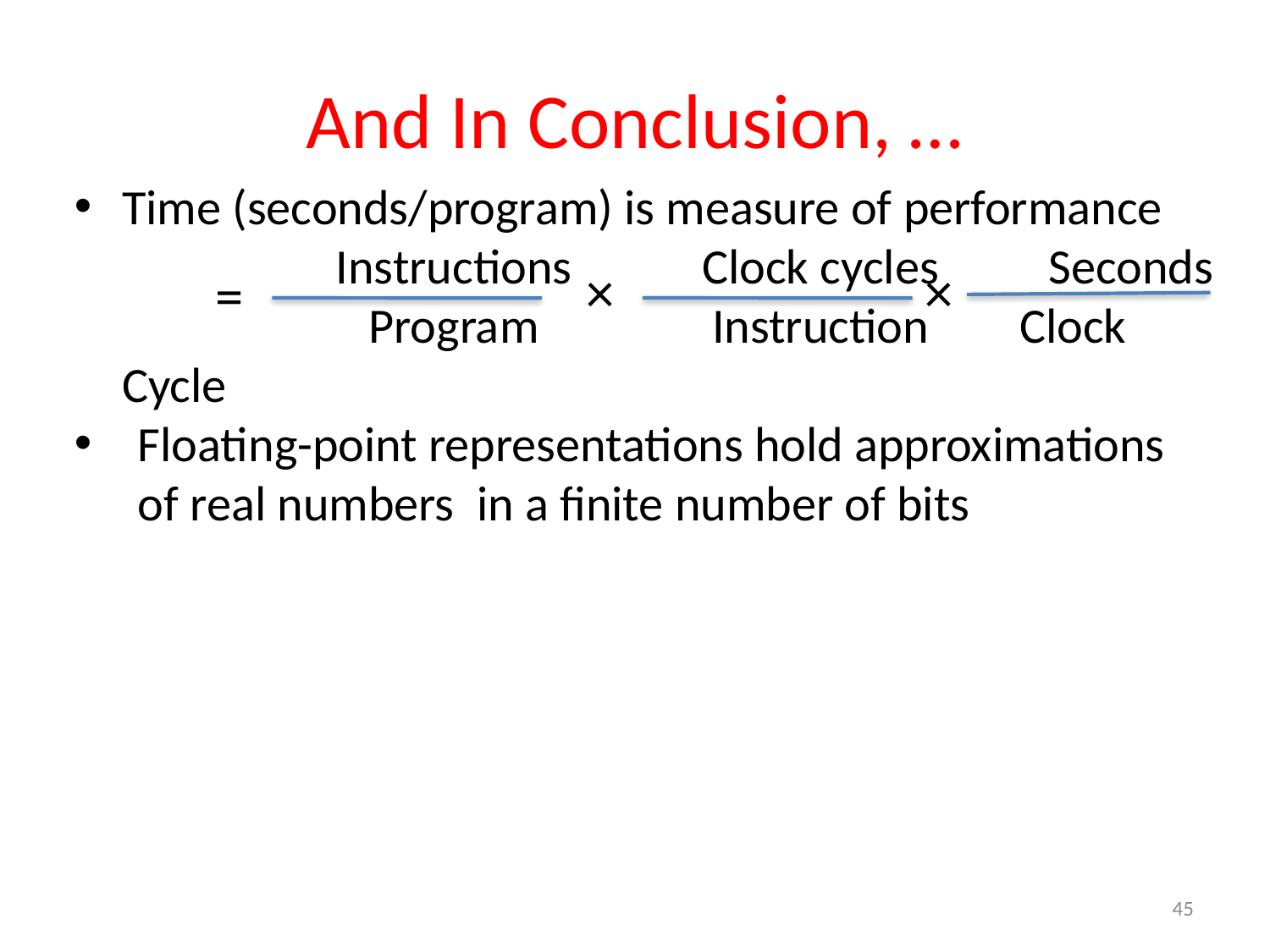

# And In Conclusion, …
Time (seconds/program) is measure of performance
		 Instructions		Clock cycles		Seconds
		 Program		Instruction		Clock Cycle
Floating-point representations hold approximations of real numbers  in a finite number of bits

×
×
=
45